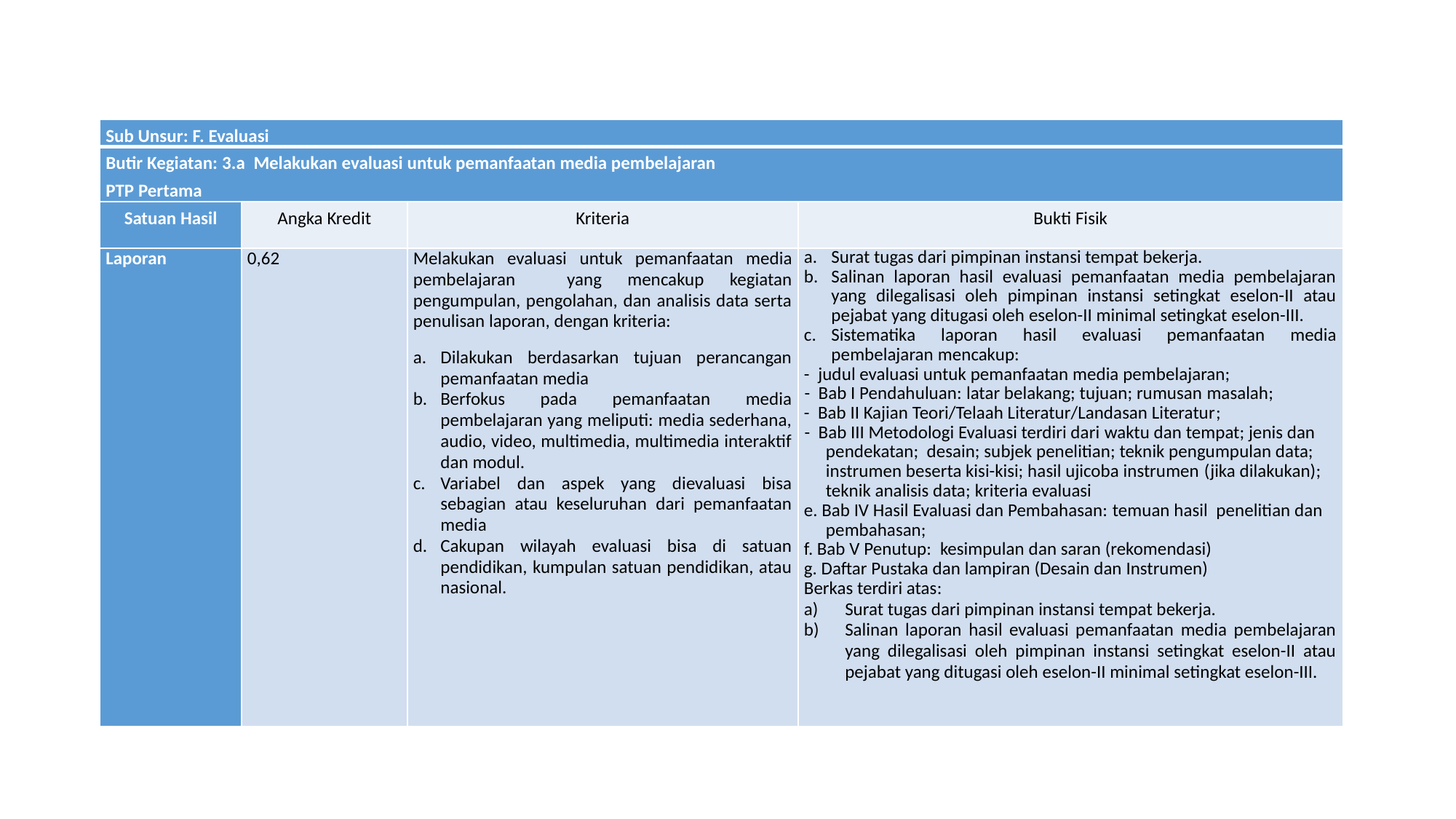

#
| Sub Unsur: F. Evaluasi |  |  |  |
| --- | --- | --- | --- |
| Butir Kegiatan: 3.a Melakukan evaluasi untuk pemanfaatan media pembelajaran PTP Pertama |  |  |  |
| Satuan Hasil | Angka Kredit | Kriteria | Bukti Fisik |
| Laporan | 0,62 | Melakukan evaluasi untuk pemanfaatan media pembelajaran yang mencakup kegiatan pengumpulan, pengolahan, dan analisis data serta penulisan laporan, dengan kriteria: Dilakukan berdasarkan tujuan perancangan pemanfaatan media Berfokus pada pemanfaatan media pembelajaran yang meliputi: media sederhana, audio, video, multimedia, multimedia interaktif dan modul. Variabel dan aspek yang dievaluasi bisa sebagian atau keseluruhan dari pemanfaatan media Cakupan wilayah evaluasi bisa di satuan pendidikan, kumpulan satuan pendidikan, atau nasional. | Surat tugas dari pimpinan instansi tempat bekerja. Salinan laporan hasil evaluasi pemanfaatan media pembelajaran yang dilegalisasi oleh pimpinan instansi setingkat eselon-II atau pejabat yang ditugasi oleh eselon-II minimal setingkat eselon-III. Sistematika laporan hasil evaluasi pemanfaatan media pembelajaran mencakup: - judul evaluasi untuk pemanfaatan media pembelajaran; - Bab I Pendahuluan: latar belakang; tujuan; rumusan masalah; - Bab II Kajian Teori/Telaah Literatur/Landasan Literatur; - Bab III Metodologi Evaluasi terdiri dari waktu dan tempat; jenis dan pendekatan; desain; subjek penelitian; teknik pengumpulan data; instrumen beserta kisi-kisi; hasil ujicoba instrumen (jika dilakukan); teknik analisis data; kriteria evaluasi e. Bab IV Hasil Evaluasi dan Pembahasan: temuan hasil penelitian dan pembahasan; f. Bab V Penutup: kesimpulan dan saran (rekomendasi) g. Daftar Pustaka dan lampiran (Desain dan Instrumen) Berkas terdiri atas: Surat tugas dari pimpinan instansi tempat bekerja. Salinan laporan hasil evaluasi pemanfaatan media pembelajaran yang dilegalisasi oleh pimpinan instansi setingkat eselon-II atau pejabat yang ditugasi oleh eselon-II minimal setingkat eselon-III. |